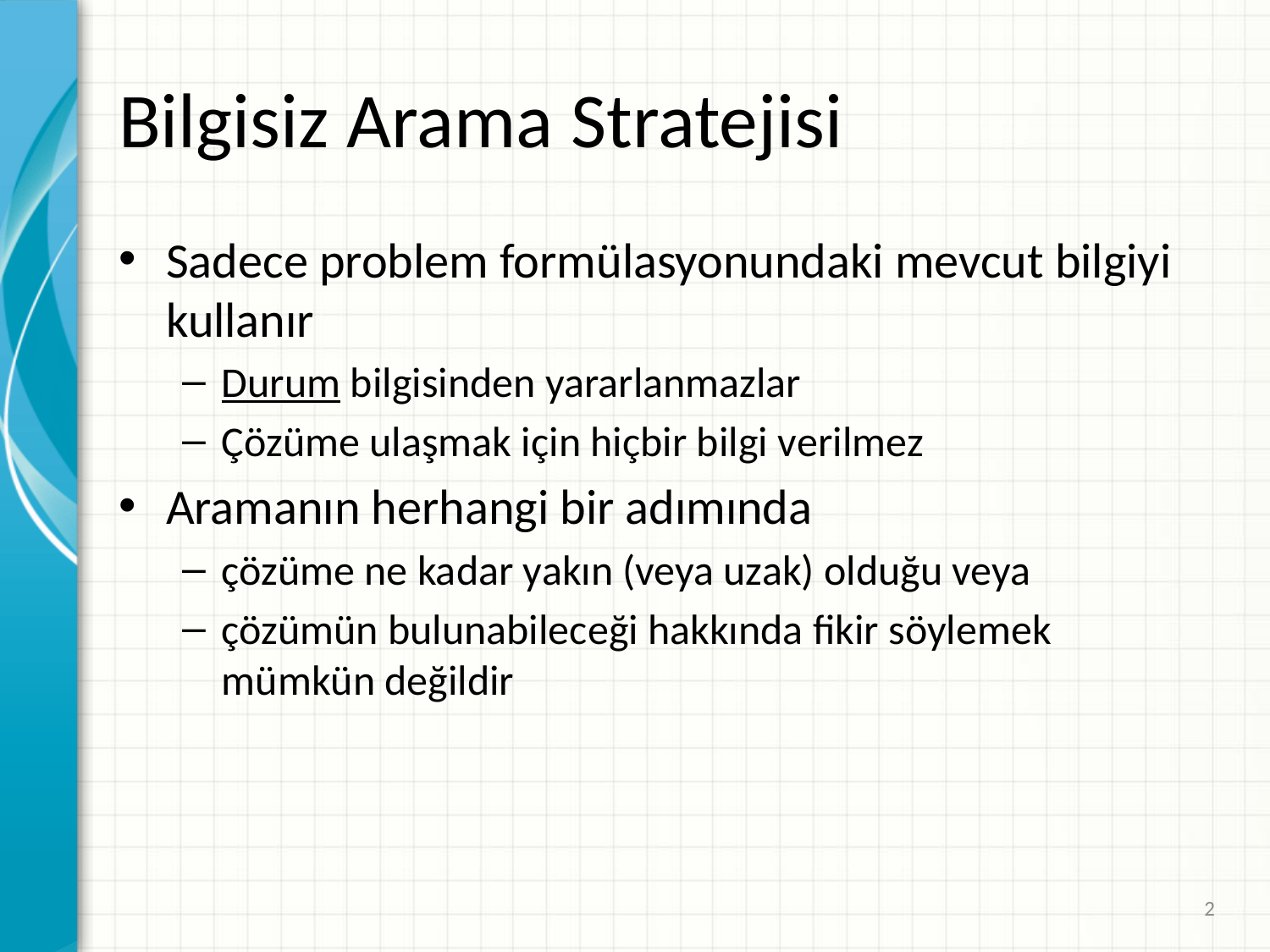

# Bilgisiz Arama Stratejisi
Sadece problem formülasyonundaki mevcut bilgiyi kullanır
Durum bilgisinden yararlanmazlar
Çözüme ulaşmak için hiçbir bilgi verilmez
Aramanın herhangi bir adımında
çözüme ne kadar yakın (veya uzak) olduğu veya
çözümün bulunabileceği hakkında fikir söylemek mümkün değildir
2